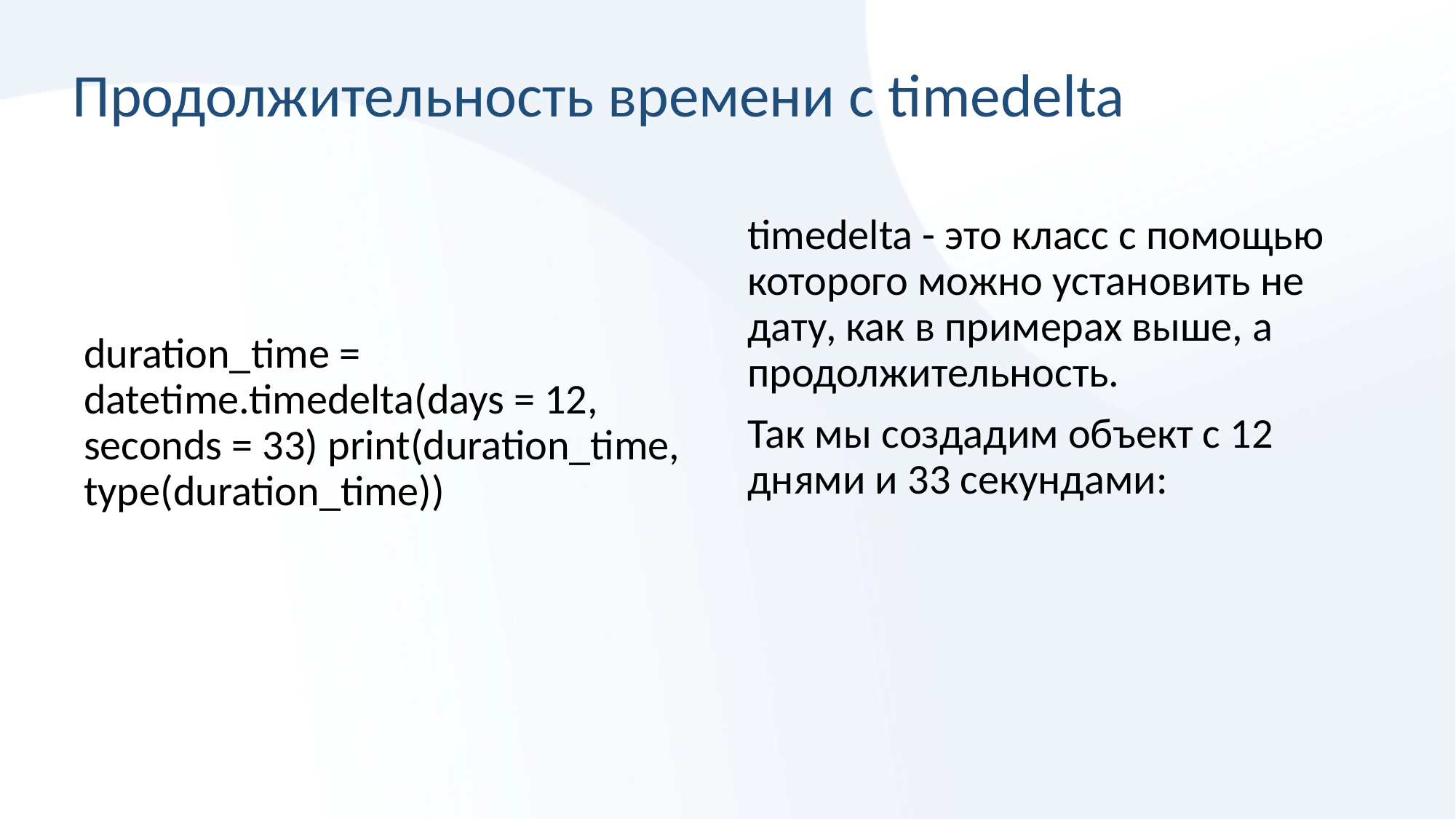

# Продолжительность времени с timedelta
timedelta - это класс с помощью которого можно установить не дату, как в примерах выше, а продолжительность.
Так мы создадим объект с 12 днями и 33 секундами:
duration_time = datetime.timedelta(days = 12, seconds = 33) print(duration_time, type(duration_time))